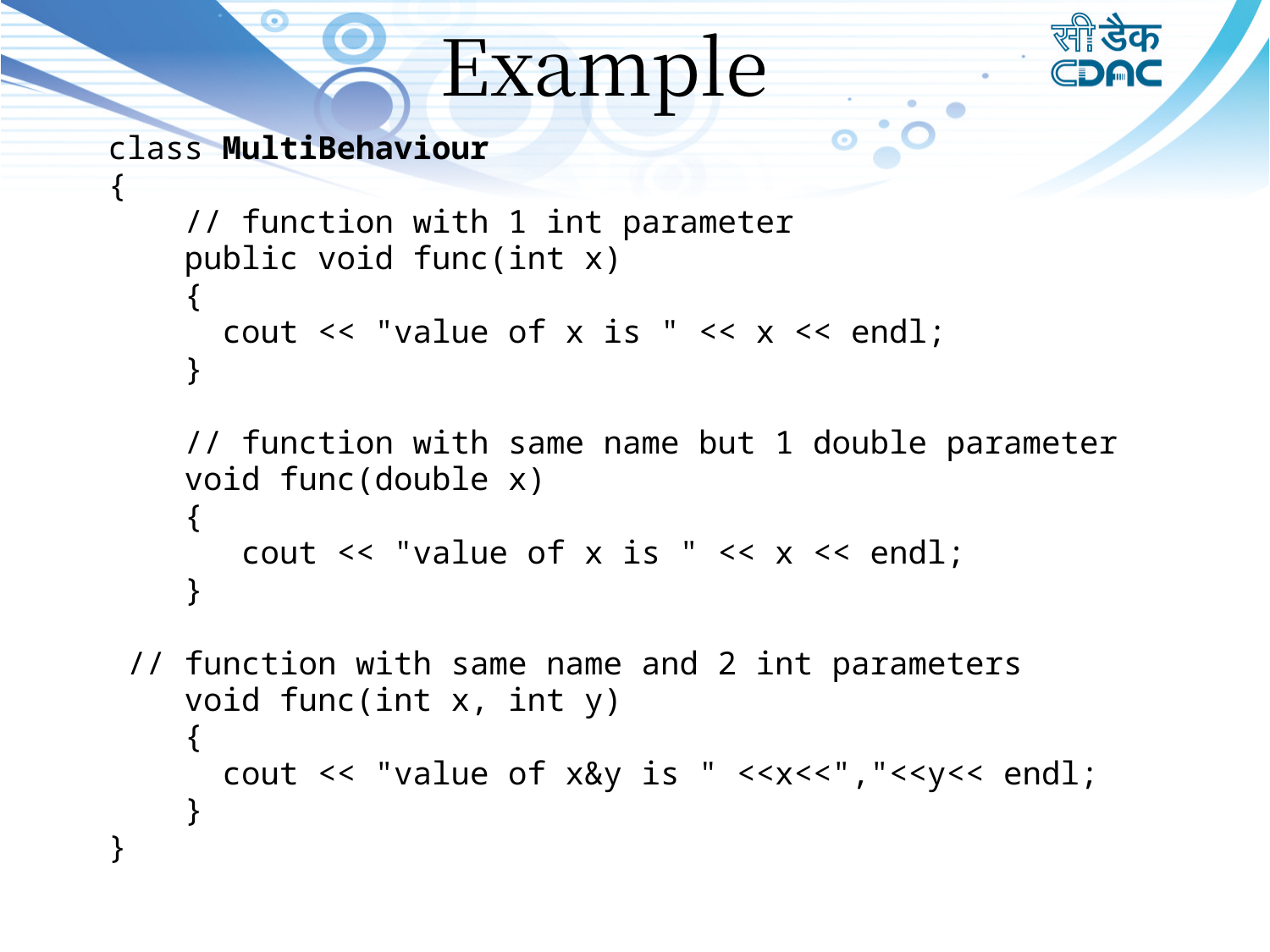

# Example
class MultiBehaviour
{
    // function with 1 int parameter
    public void func(int x)
    {
      cout << "value of x is " << x << endl;
    }

    // function with same name but 1 double parameter
    void func(double x)
    {
       cout << "value of x is " << x << endl;
    }

 // function with same name and 2 int parameters
    void func(int x, int y)
    {
      cout << "value of x&y is " <<x<<","<<y<< endl;
    }
}